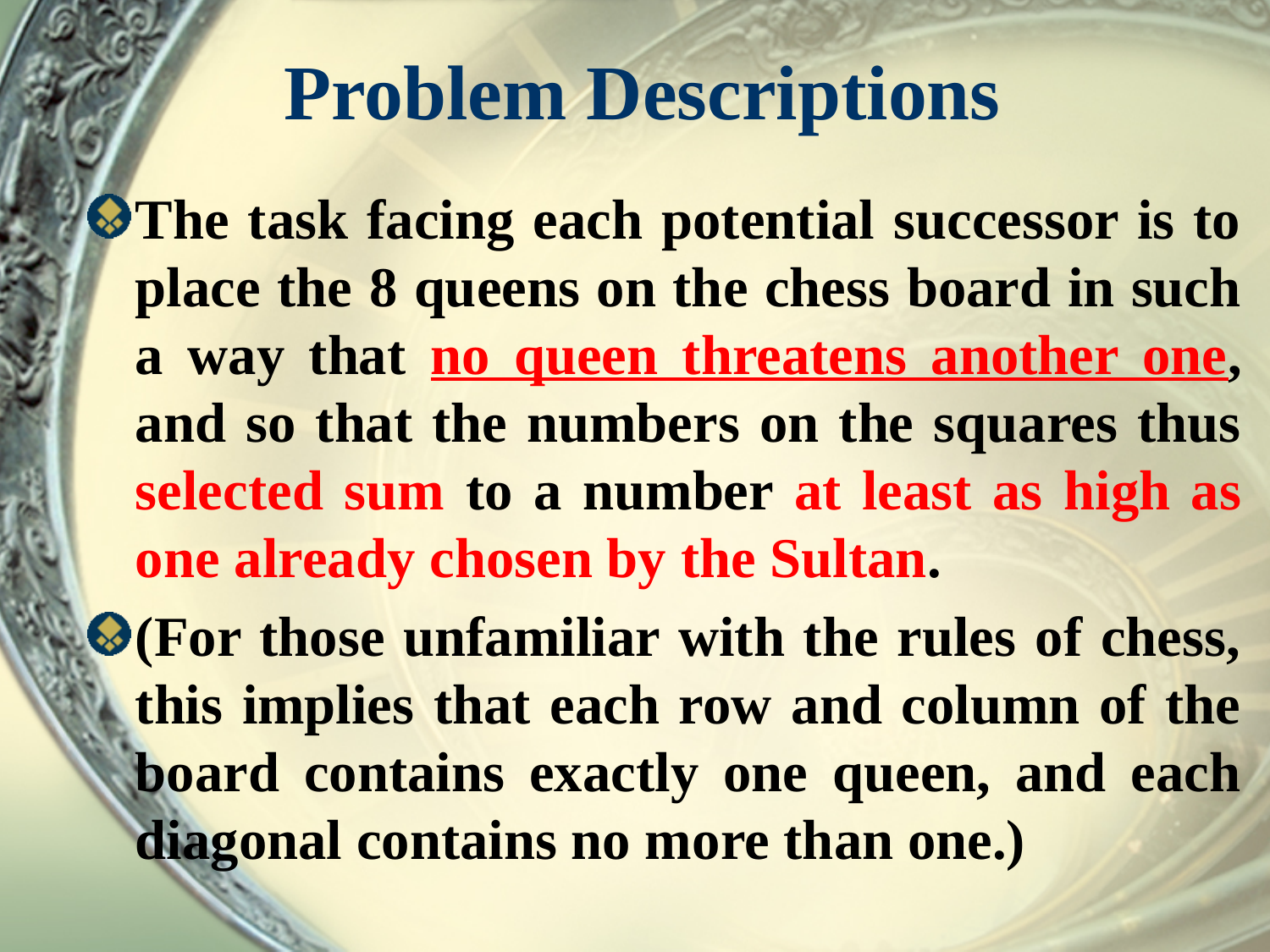

# Problem Descriptions
The task facing each potential successor is to place the 8 queens on the chess board in such a way that no queen threatens another one, and so that the numbers on the squares thus selected sum to a number at least as high as one already chosen by the Sultan.
(For those unfamiliar with the rules of chess, this implies that each row and column of the board contains exactly one queen, and each diagonal contains no more than one.)